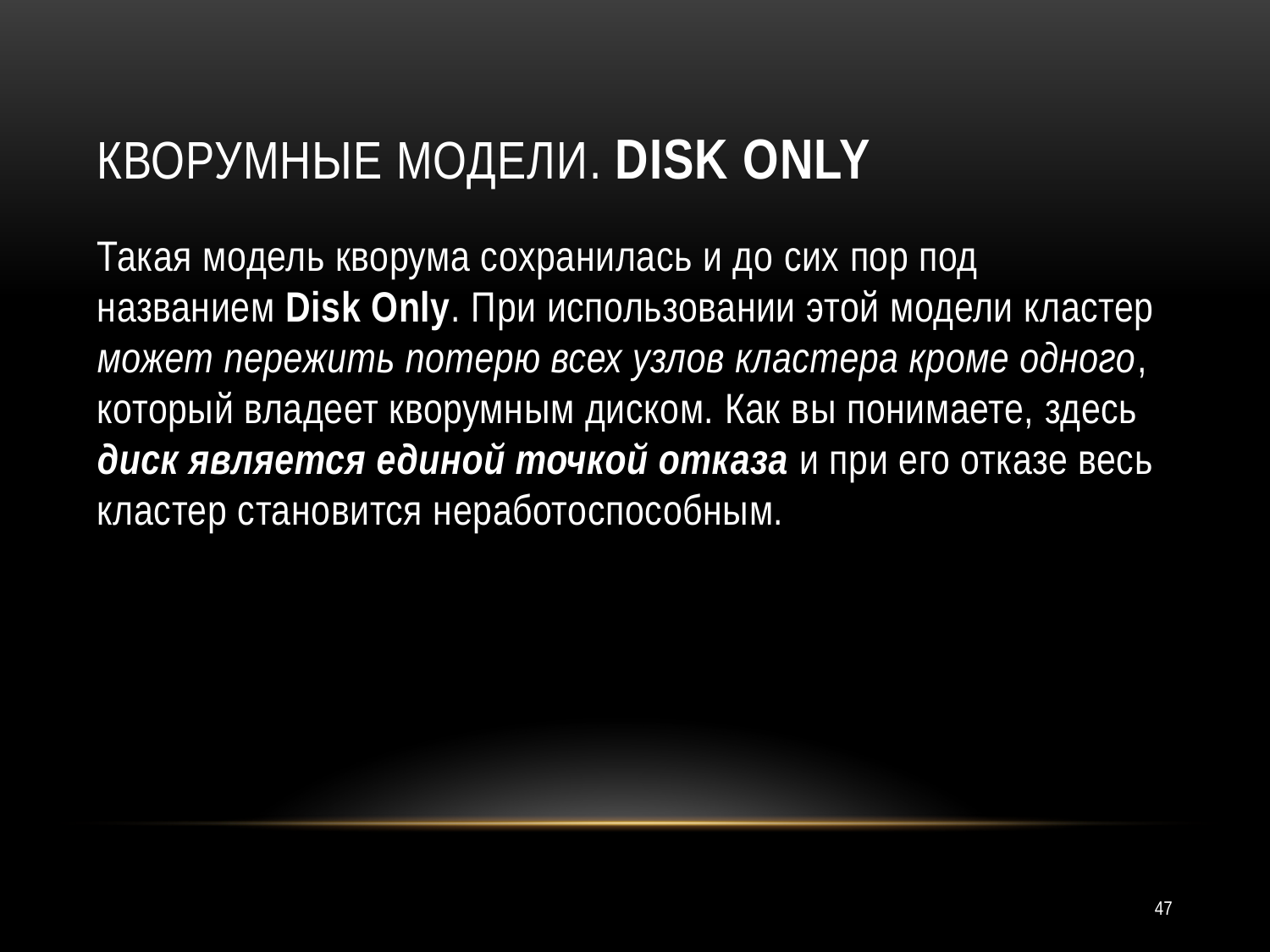

# кворумные модели. Disk Only
Такая модель кворума сохранилась и до сих пор под названием Disk Only. При использовании этой модели кластер может пережить потерю всех узлов кластера кроме одного, который владеет кворумным диском. Как вы понимаете, здесь диск является единой точкой отказа и при его отказе весь кластер становится неработоспособным.

47